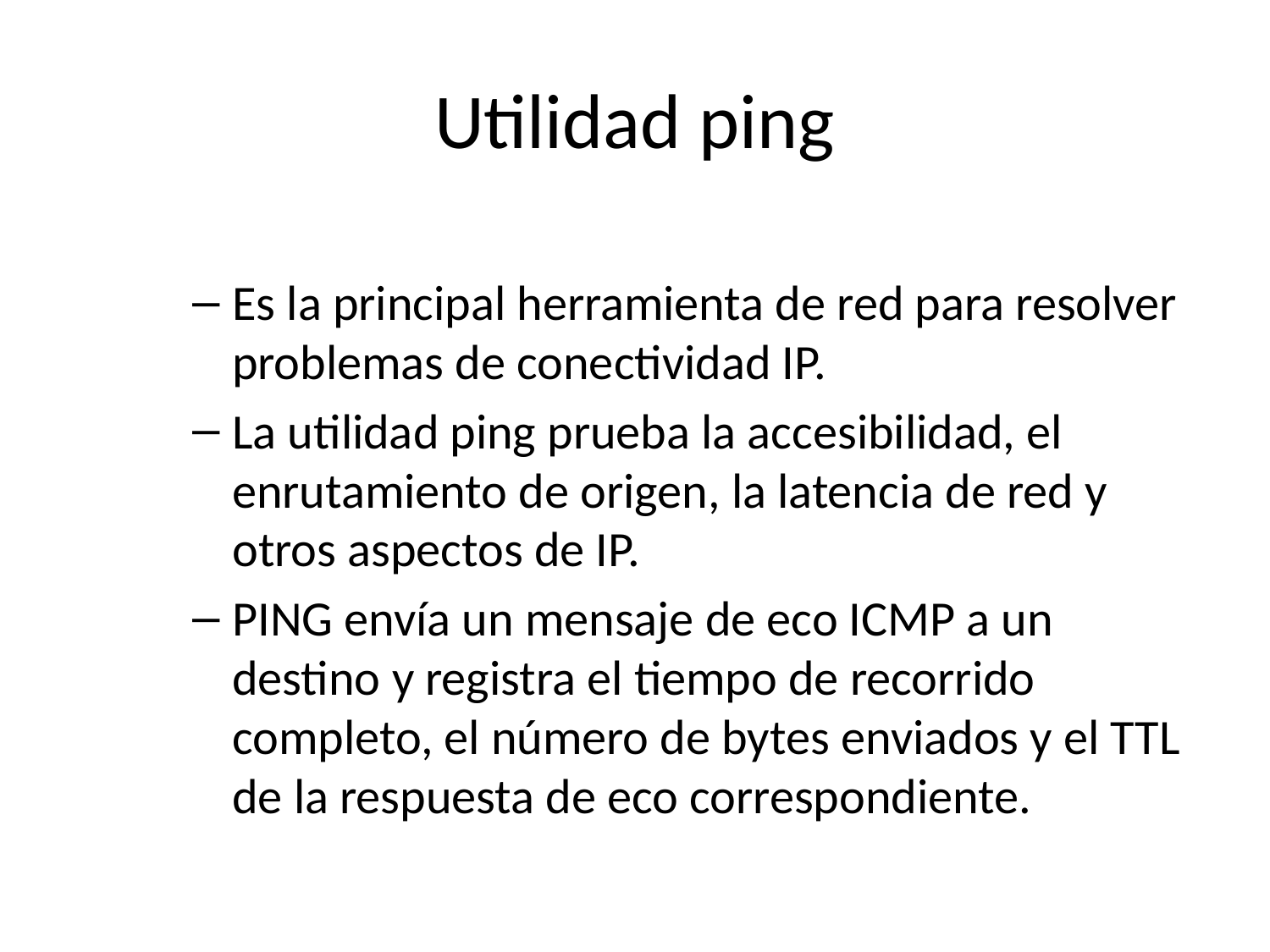

# Utilidad ping
Es la principal herramienta de red para resolver problemas de conectividad IP.
La utilidad ping prueba la accesibilidad, el enrutamiento de origen, la latencia de red y otros aspectos de IP.
PING envía un mensaje de eco ICMP a un destino y registra el tiempo de recorrido completo, el número de bytes enviados y el TTL de la respuesta de eco correspondiente.